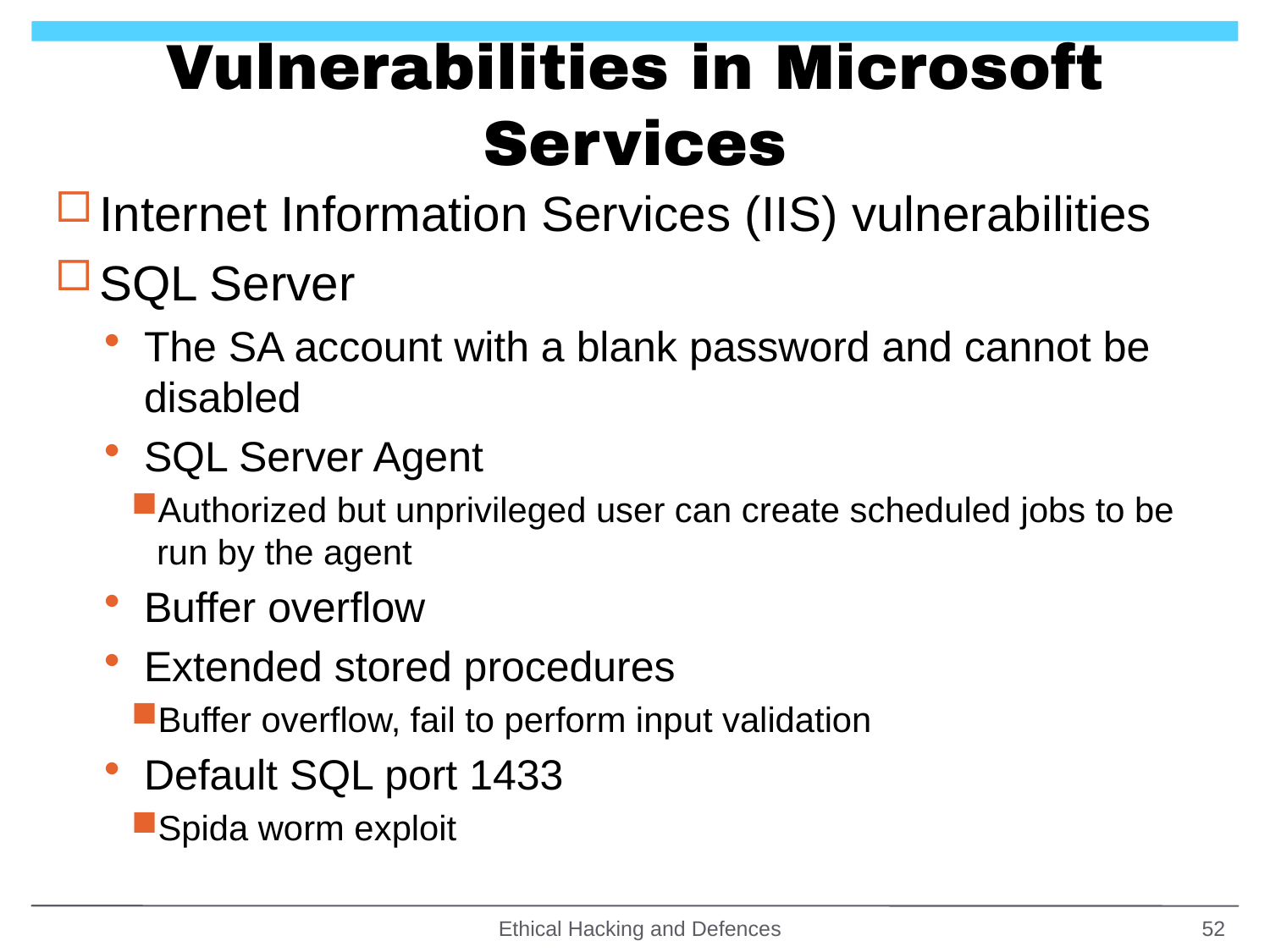

# Vulnerabilities in Microsoft Services
Internet Information Services (IIS) vulnerabilities
SQL Server
The SA account with a blank password and cannot be disabled
SQL Server Agent
Authorized but unprivileged user can create scheduled jobs to be run by the agent
Buffer overflow
Extended stored procedures
Buffer overflow, fail to perform input validation
Default SQL port 1433
Spida worm exploit

Ethical Hacking and Defences
52